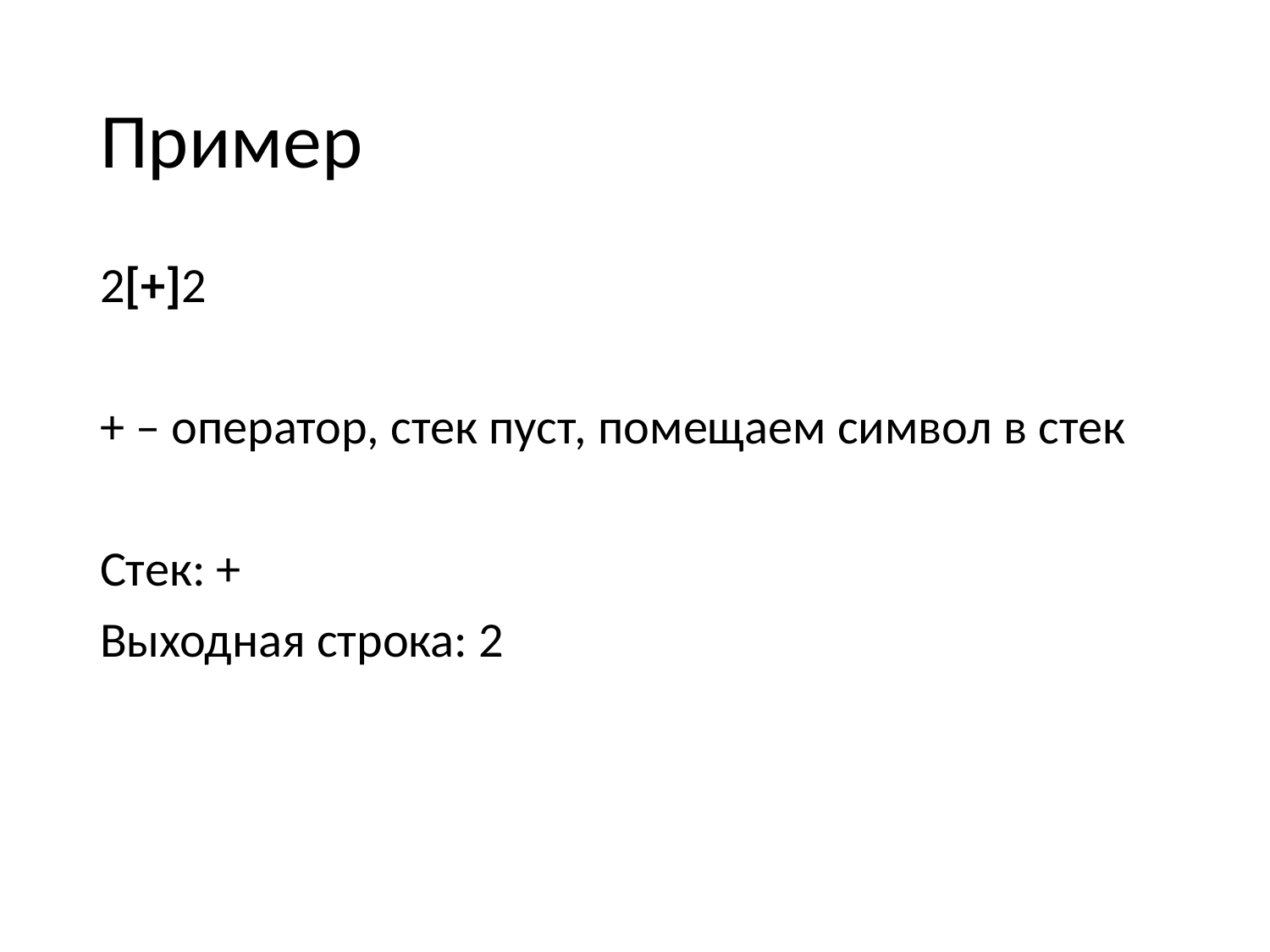

# Пример
2[+]2

+ – оператор, стек пуст, помещаем символ в стек

Стек: +
Выходная строка: 2